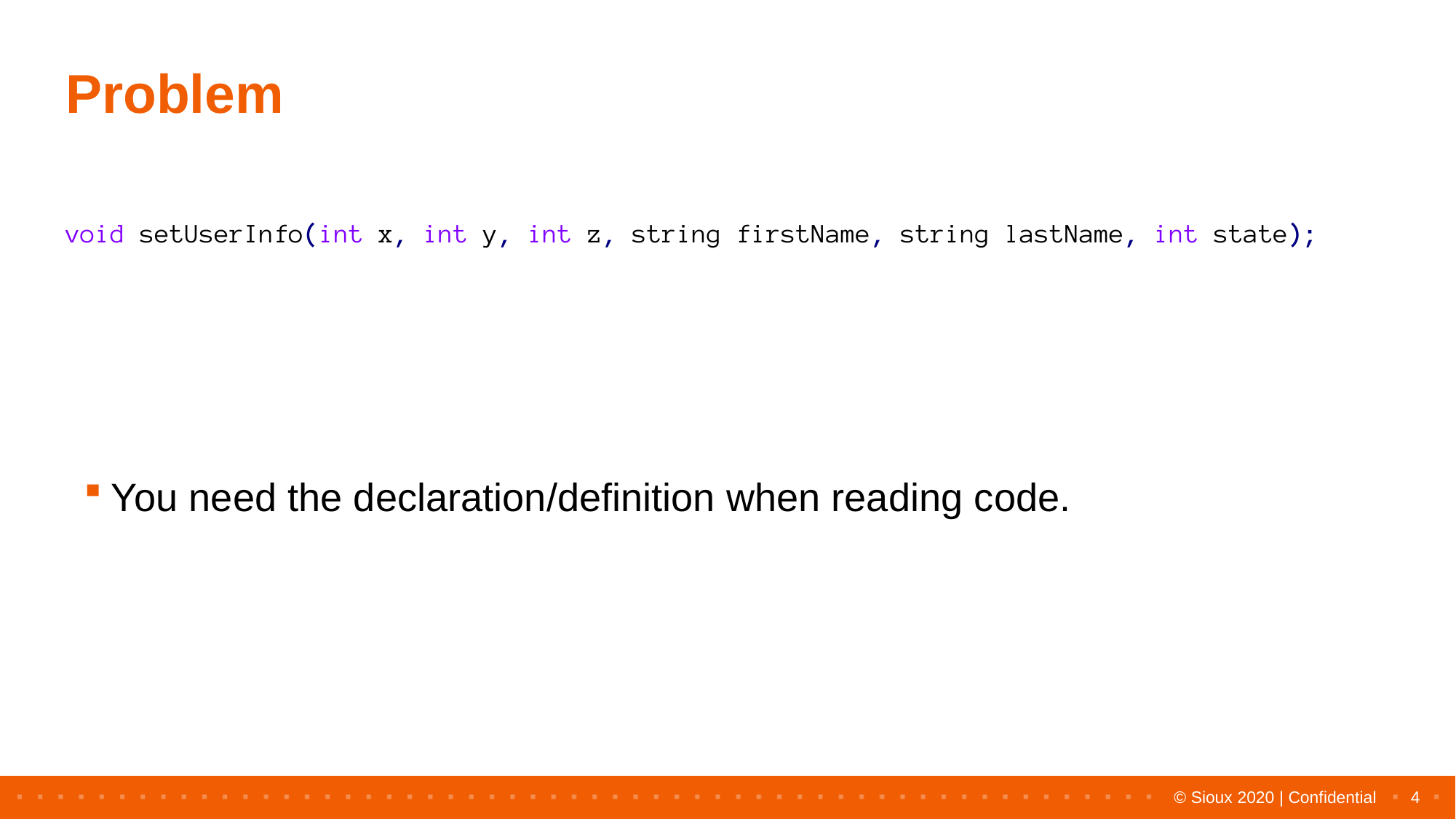

# Problem
void setUserInfo(int x, int y, int z, string firstName, string lastName, int state);

You need the declaration/definition when reading code.

4
© Sioux 2020 | Confidential